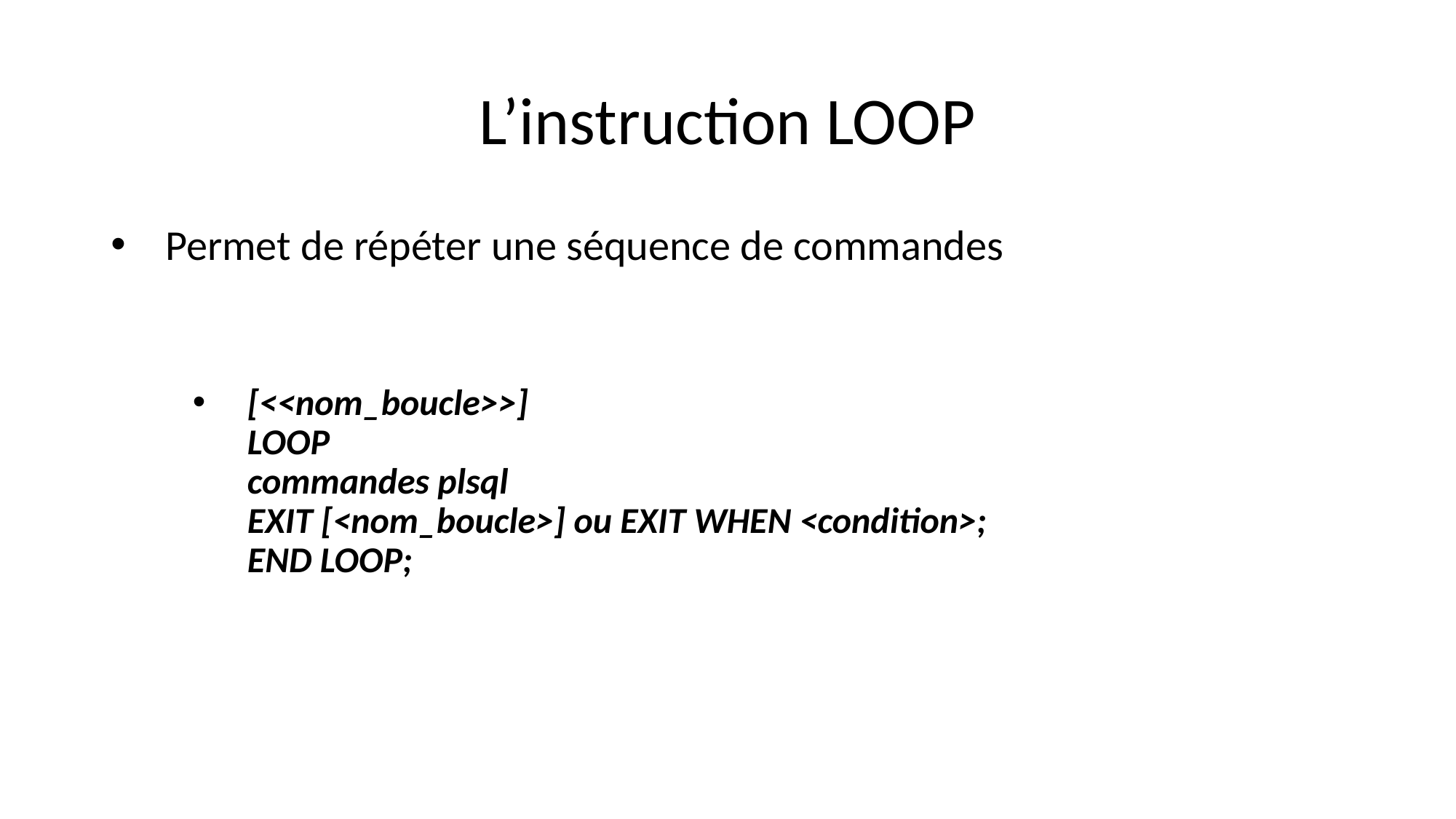

# L’instruction LOOP
Permet de répéter une séquence de commandes

[<<nom_boucle>>]
LOOP
commandes plsql
EXIT [<nom_boucle>] ou EXIT WHEN <condition>;
END LOOP;